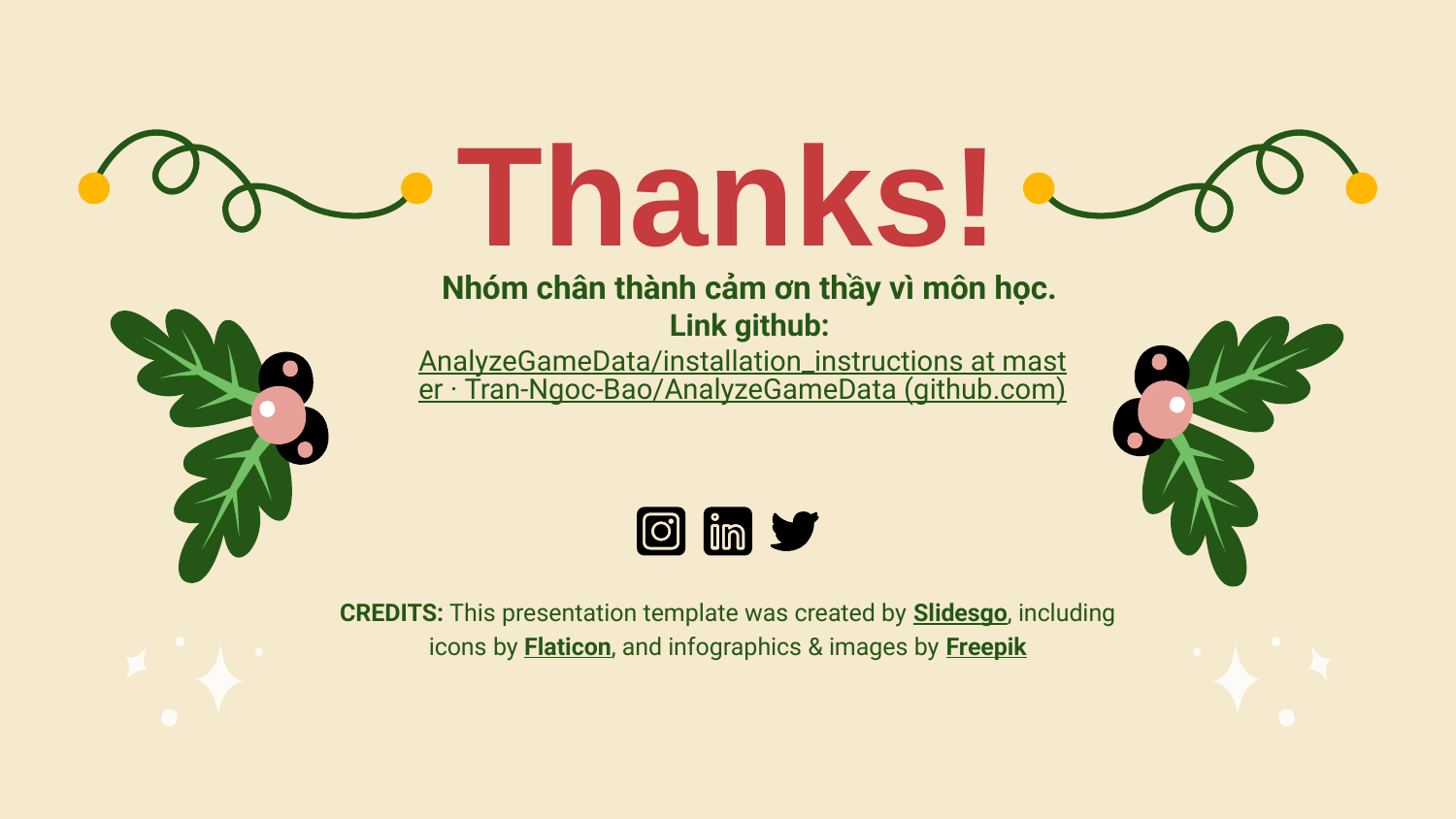

# Thanks!

Nhóm chân thành cảm ơn thầy vì môn học.
Link github:
AnalyzeGameData/installation_instructions at master · Tran-Ngoc-Bao/AnalyzeGameData (github.com)